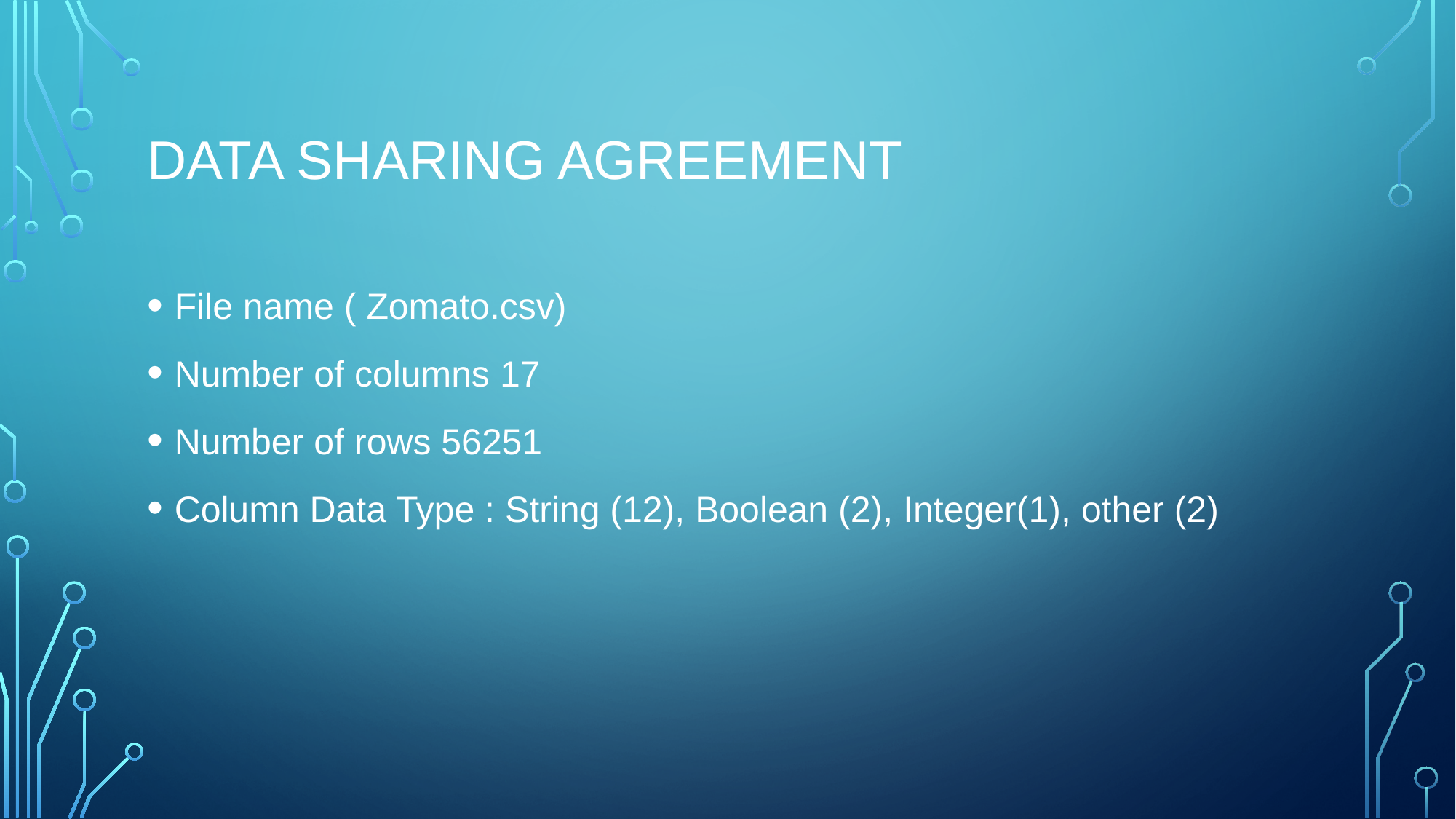

# Data Sharing Agreement
File name ( Zomato.csv)
Number of columns 17
Number of rows 56251
Column Data Type : String (12), Boolean (2), Integer(1), other (2)